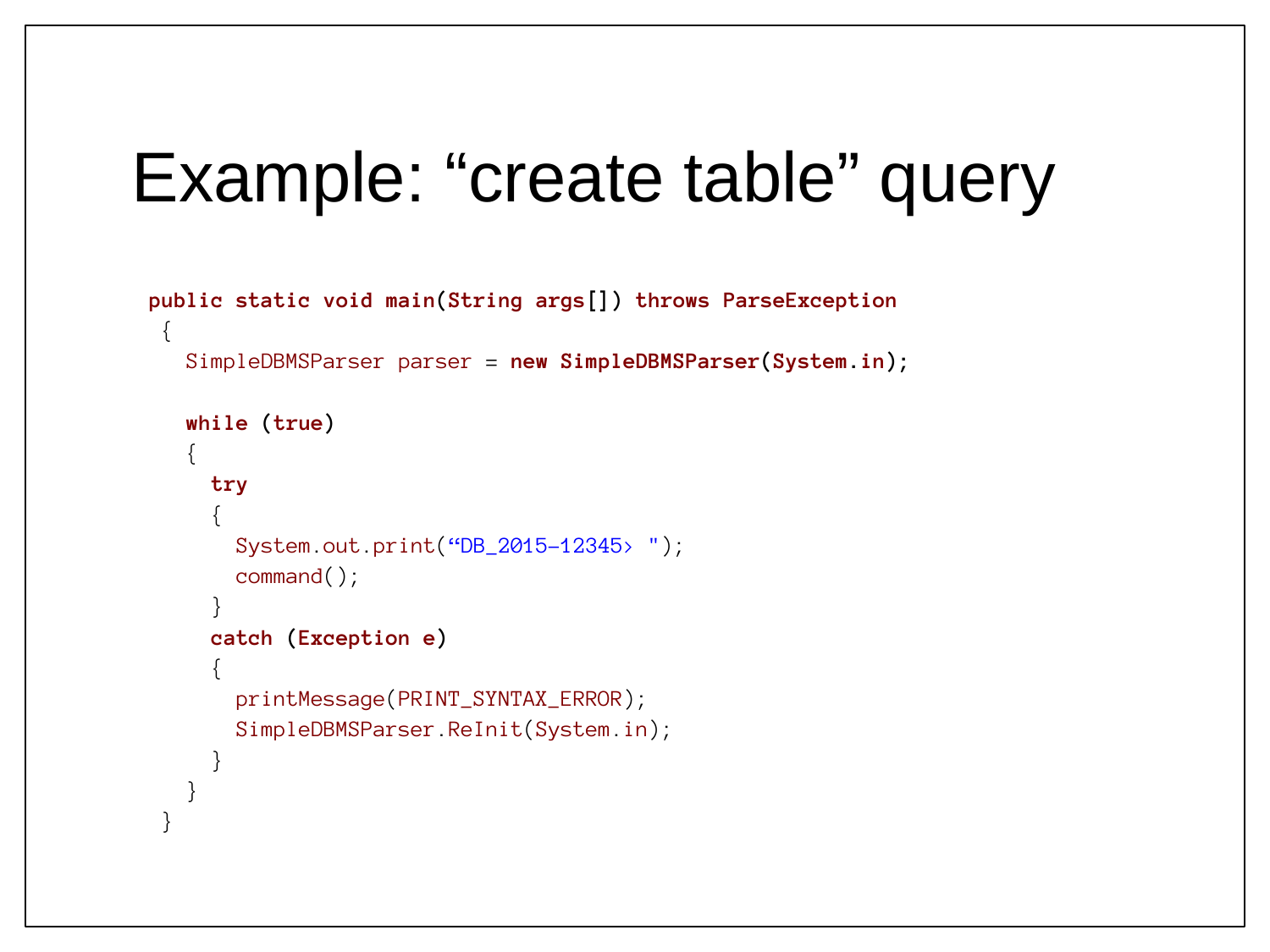

# Example: “create table” query
 public static void main(String args[]) throws ParseException
  {
    SimpleDBMSParser parser = new SimpleDBMSParser(System.in);

    while (true)
    {
      try
      {
        System.out.print(“DB_2015-12345> ");
        command();
      }
      catch (Exception e)
      {
        printMessage(PRINT_SYNTAX_ERROR);
        SimpleDBMSParser.ReInit(System.in);
      }
    }
  }